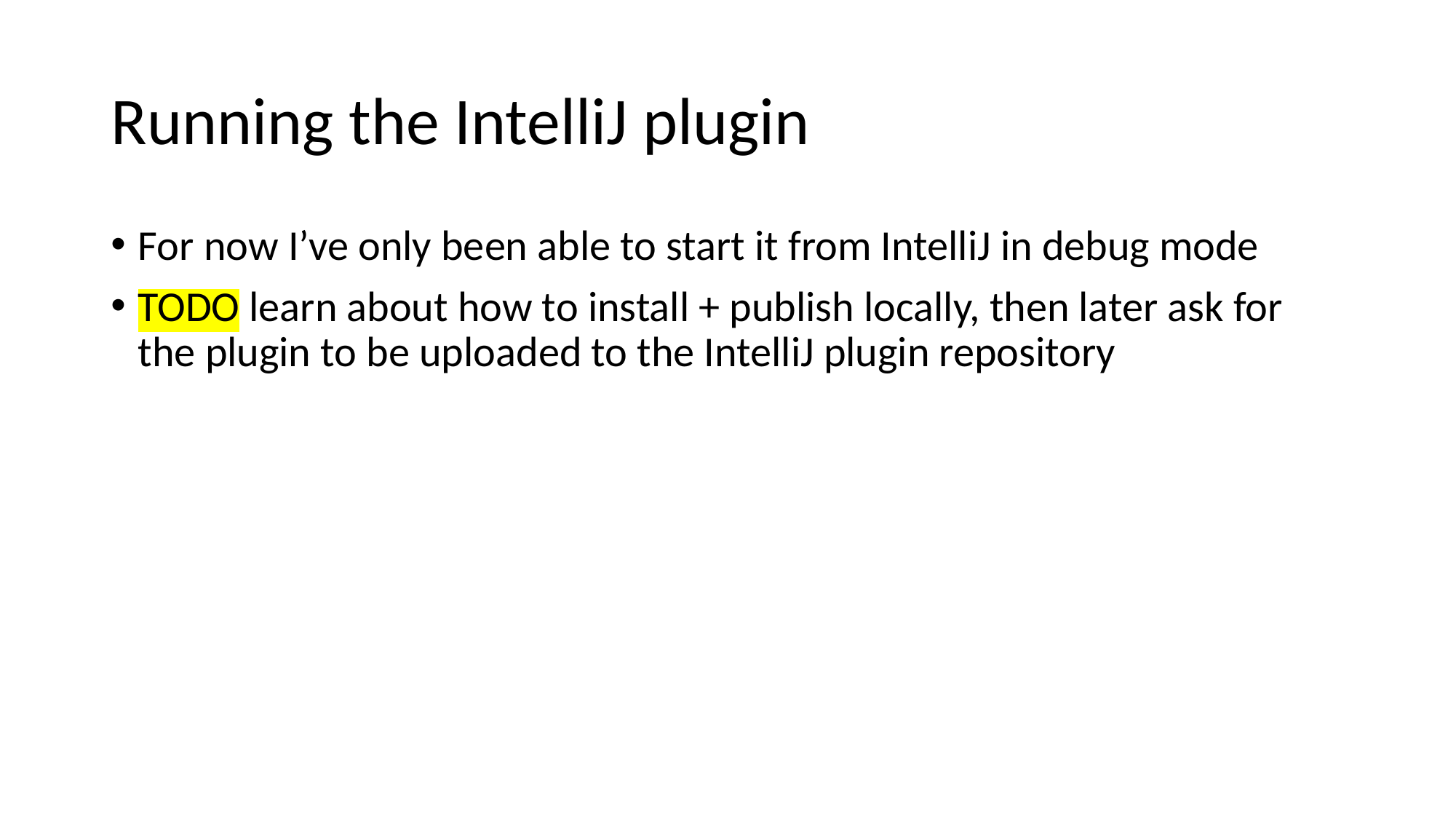

# Running the IntelliJ plugin
For now I’ve only been able to start it from IntelliJ in debug mode
TODO learn about how to install + publish locally, then later ask for the plugin to be uploaded to the IntelliJ plugin repository